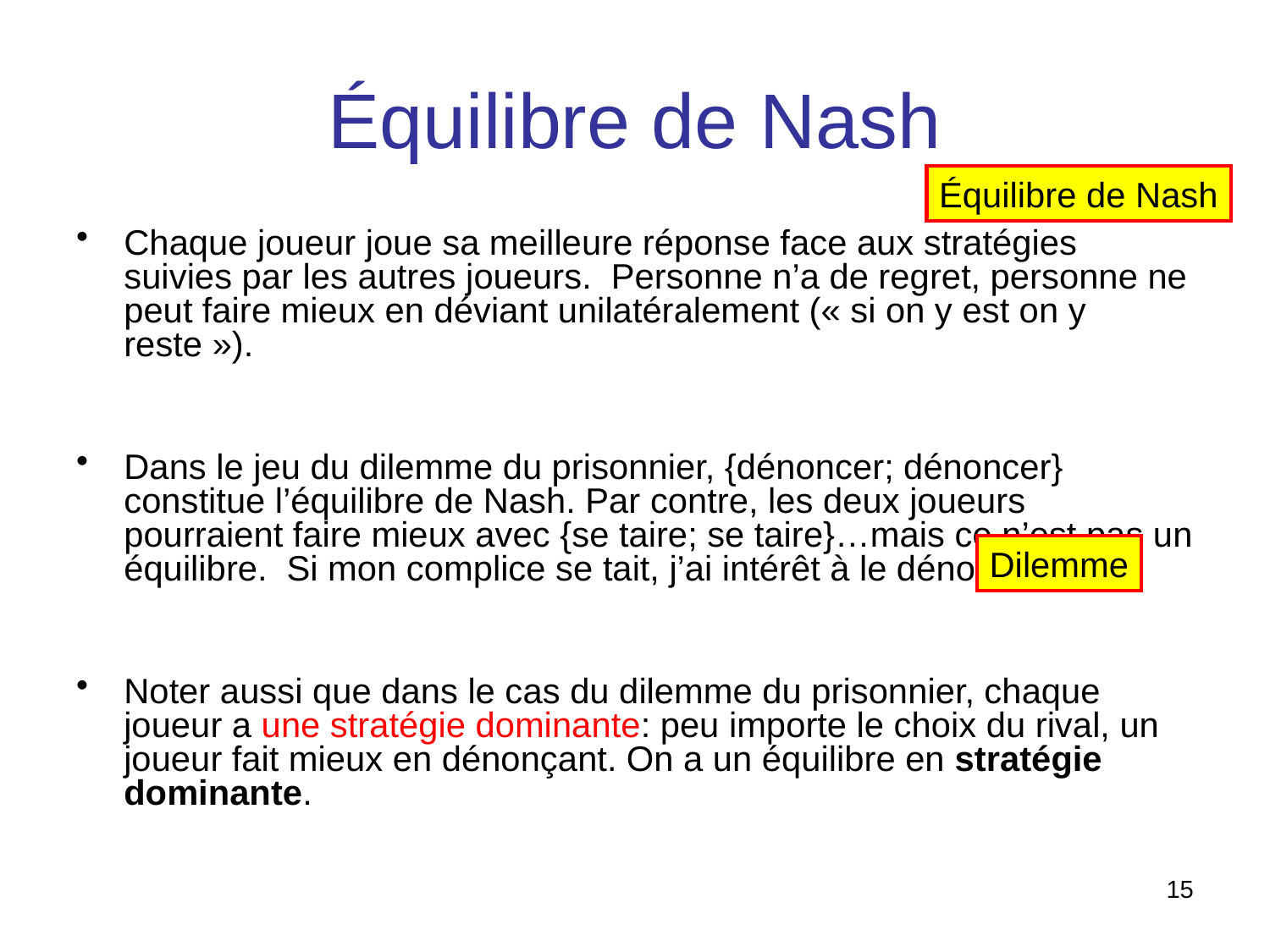

# Équilibre de Nash
Équilibre de Nash
Chaque joueur joue sa meilleure réponse face aux stratégies suivies par les autres joueurs.  Personne n’a de regret, personne ne peut faire mieux en déviant unilatéralement (« si on y est on y reste »).

Dans le jeu du dilemme du prisonnier, {dénoncer; dénoncer} constitue l’équilibre de Nash. Par contre, les deux joueurs pourraient faire mieux avec {se taire; se taire}…mais ce n’est pas un équilibre.  Si mon complice se tait, j’ai intérêt à le dénoncer.

Noter aussi que dans le cas du dilemme du prisonnier, chaque joueur a une stratégie dominante: peu importe le choix du rival, un joueur fait mieux en dénonçant. On a un équilibre en stratégie dominante.
Dilemme
15